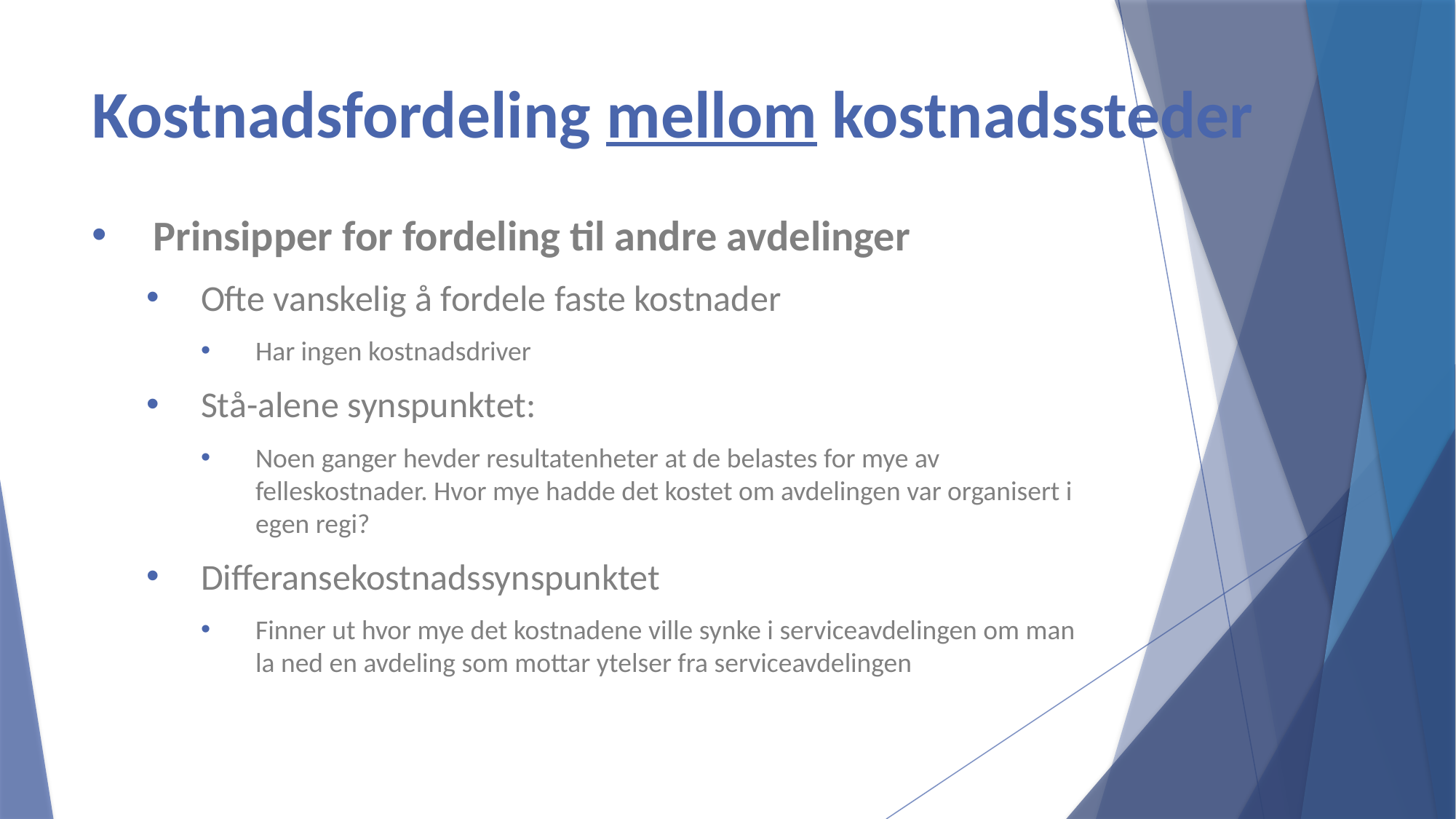

# Kostnadsfordeling mellom kostnadssteder
Prinsipper for fordeling til andre avdelinger
Ofte vanskelig å fordele faste kostnader
Har ingen kostnadsdriver
Stå-alene synspunktet:
Noen ganger hevder resultatenheter at de belastes for mye av felleskostnader. Hvor mye hadde det kostet om avdelingen var organisert i egen regi?
Differansekostnadssynspunktet
Finner ut hvor mye det kostnadene ville synke i serviceavdelingen om man la ned en avdeling som mottar ytelser fra serviceavdelingen